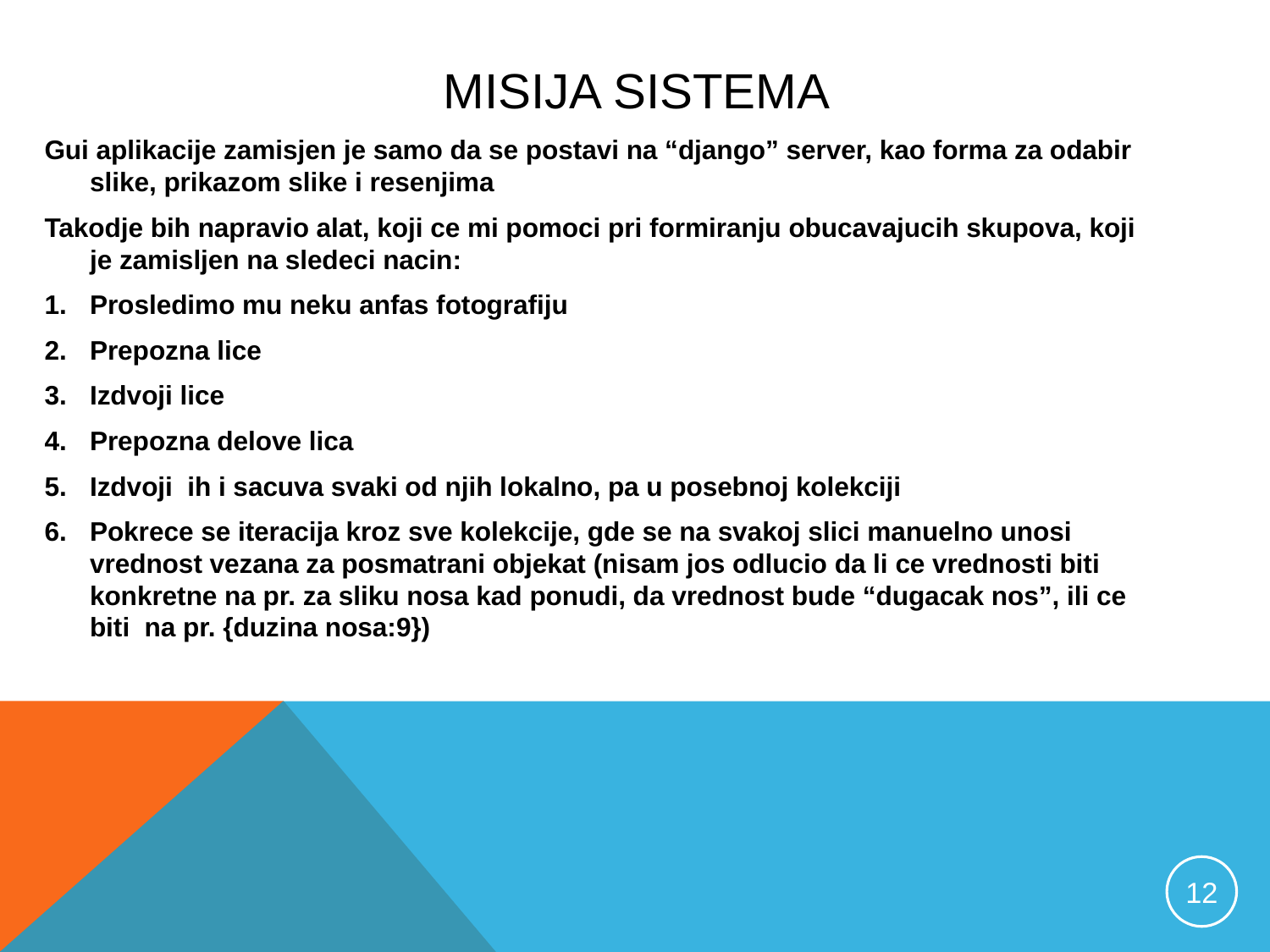

# Misija sistema
Gui aplikacije zamisjen je samo da se postavi na “django” server, kao forma za odabir slike, prikazom slike i resenjima
Takodje bih napravio alat, koji ce mi pomoci pri formiranju obucavajucih skupova, koji je zamisljen na sledeci nacin:
Prosledimo mu neku anfas fotografiju
Prepozna lice
Izdvoji lice
Prepozna delove lica
Izdvoji  ih i sacuva svaki od njih lokalno, pa u posebnoj kolekciji
Pokrece se iteracija kroz sve kolekcije, gde se na svakoj slici manuelno unosi vrednost vezana za posmatrani objekat (nisam jos odlucio da li ce vrednosti biti konkretne na pr. za sliku nosa kad ponudi, da vrednost bude “dugacak nos”, ili ce biti  na pr. {duzina nosa:9})
12